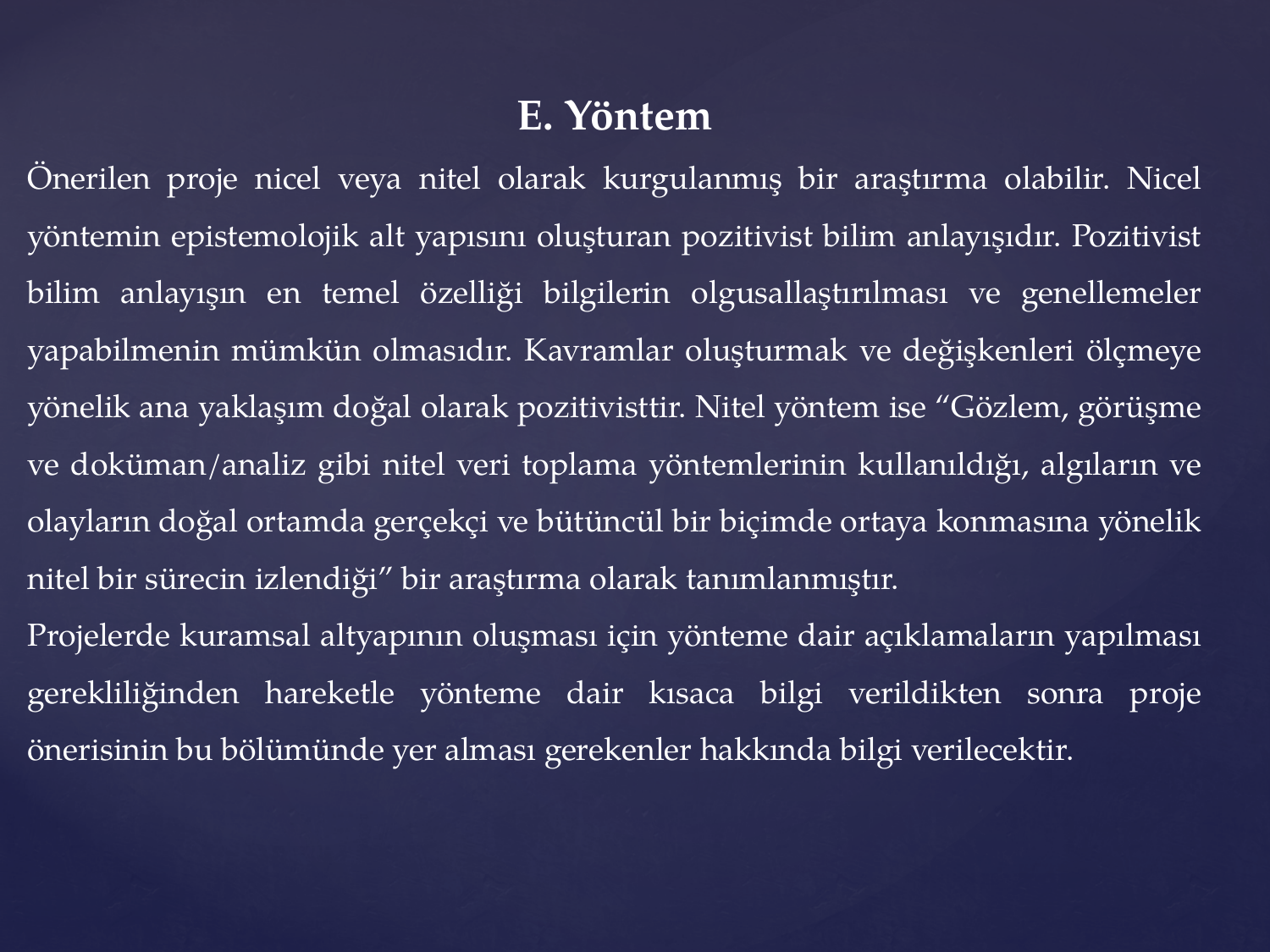

E. Yöntem
Önerilen proje nicel veya nitel olarak kurgulanmış bir araştırma olabilir. Nicel yöntemin epistemolojik alt yapısını oluşturan pozitivist bilim anlayışıdır. Pozitivist bilim anlayışın en temel özelliği bilgilerin olgusallaştırılması ve genellemeler yapabilmenin mümkün olmasıdır. Kavramlar oluşturmak ve değişkenleri ölçmeye yönelik ana yaklaşım doğal olarak pozitivisttir. Nitel yöntem ise “Gözlem, görüşme ve doküman/analiz gibi nitel veri toplama yöntemlerinin kullanıldığı, algıların ve olayların doğal ortamda gerçekçi ve bütüncül bir biçimde ortaya konmasına yönelik nitel bir sürecin izlendiği” bir araştırma olarak tanımlanmıştır.
Projelerde kuramsal altyapının oluşması için yönteme dair açıklamaların yapılması gerekliliğinden hareketle yönteme dair kısaca bilgi verildikten sonra proje önerisinin bu bölümünde yer alması gerekenler hakkında bilgi verilecektir.